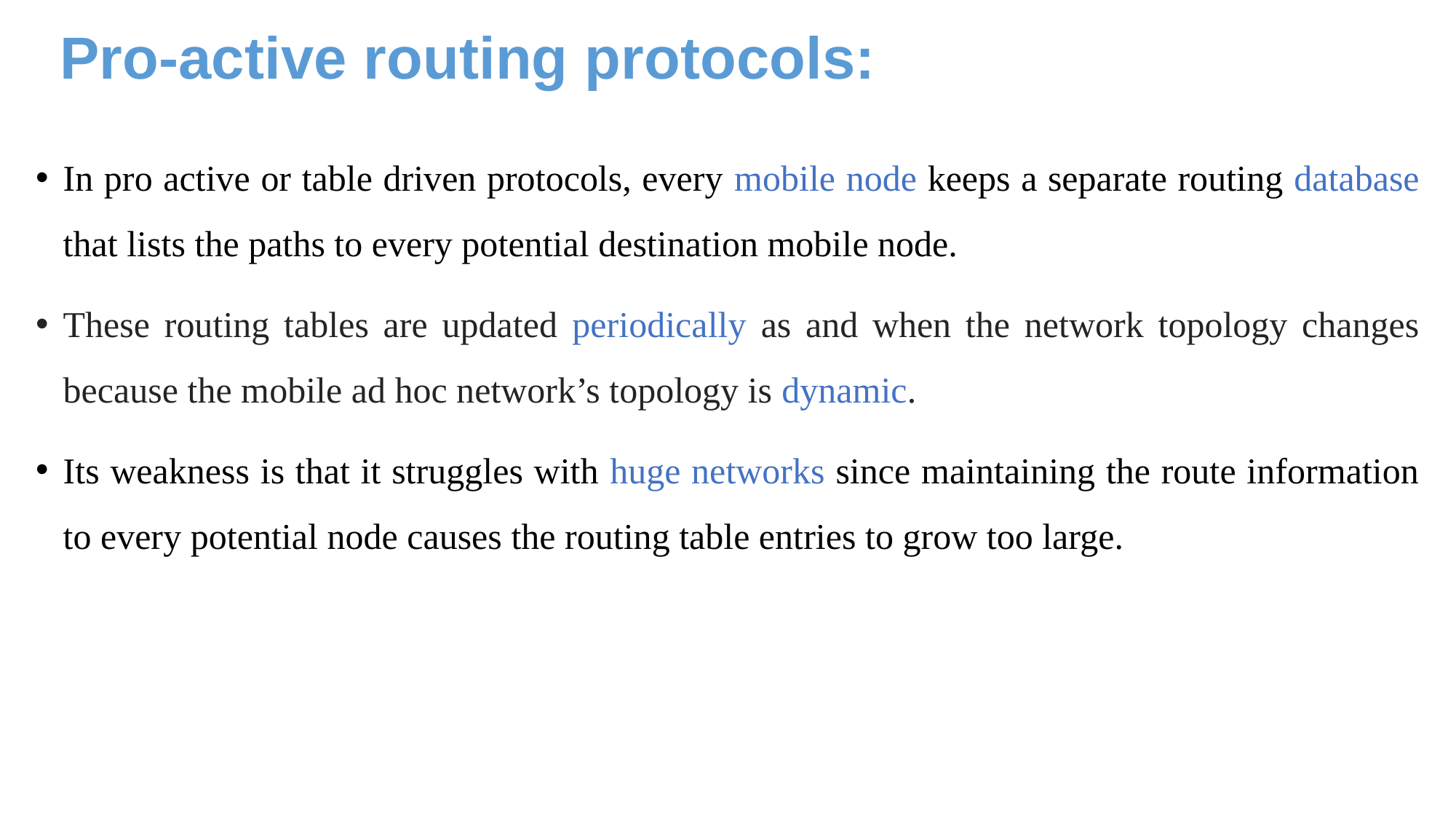

# Pro-active routing protocols:
In pro active or table driven protocols, every mobile node keeps a separate routing database that lists the paths to every potential destination mobile node.
These routing tables are updated periodically as and when the network topology changes because the mobile ad hoc network’s topology is dynamic.
Its weakness is that it struggles with huge networks since maintaining the route information to every potential node causes the routing table entries to grow too large.